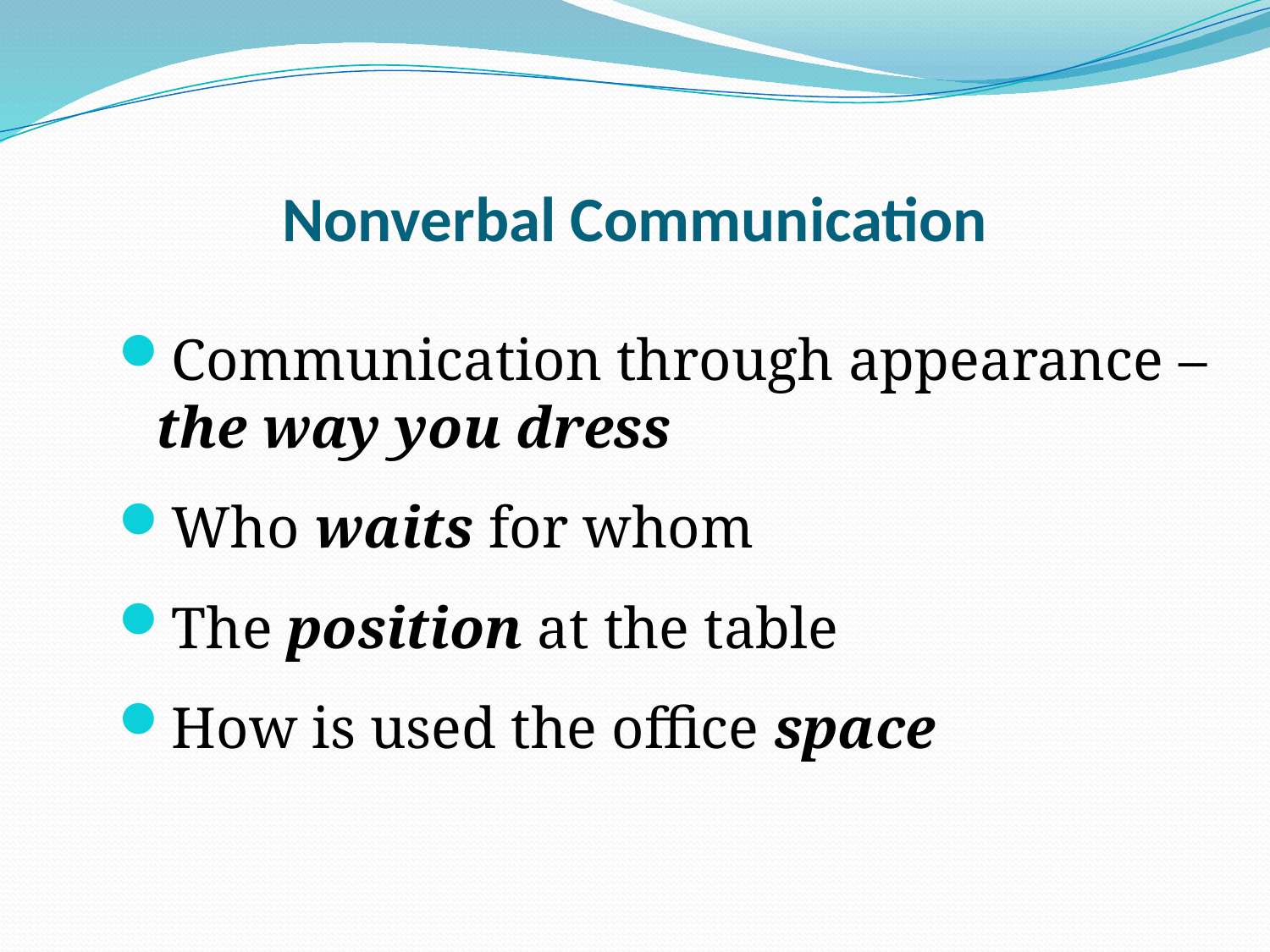

# Nonverbal Communication
Communication through appearance – the way you dress
Who waits for whom
The position at the table
How is used the office space